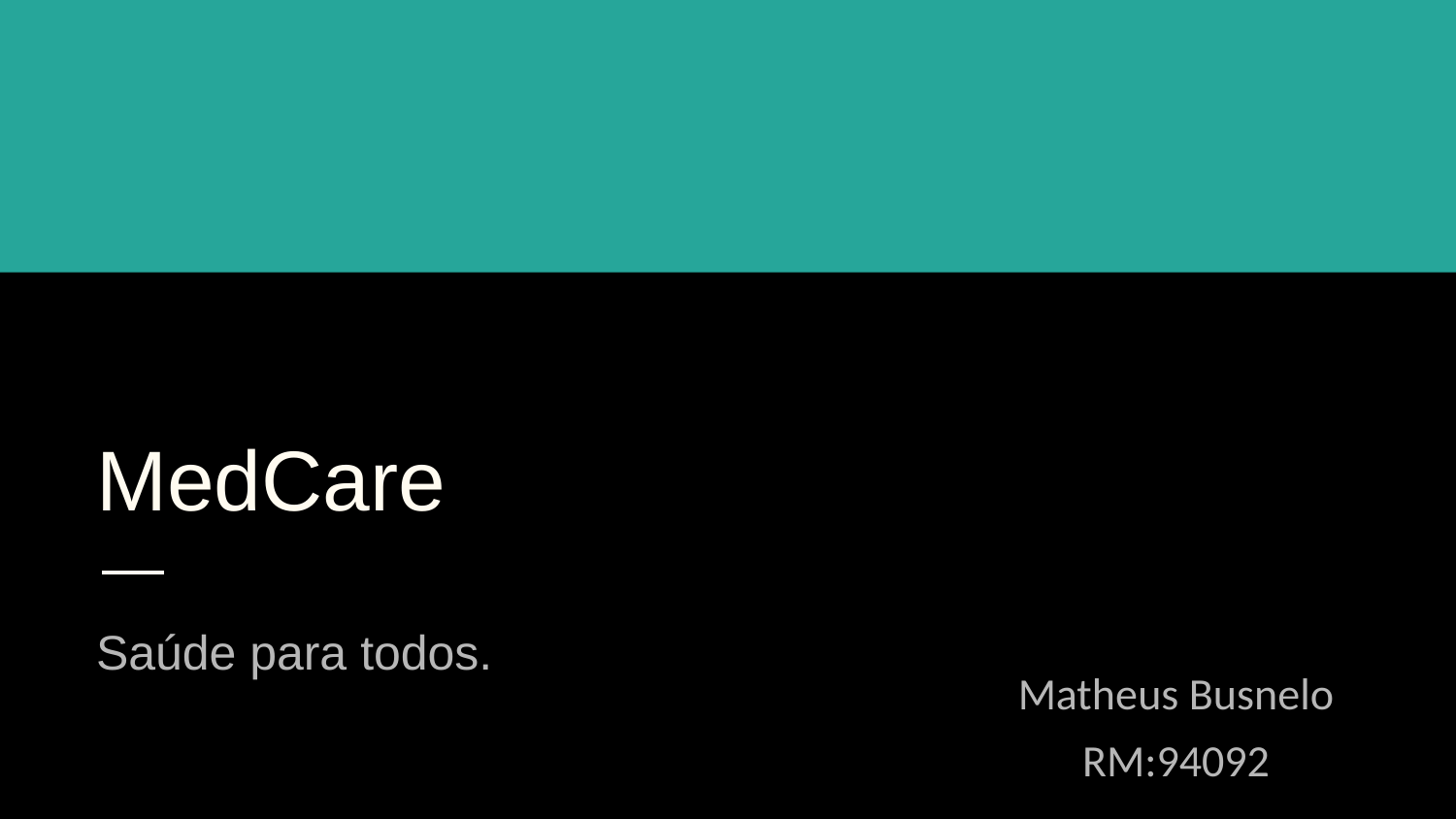

# MedCare
Saúde para todos.
Matheus Busnelo RM:94092